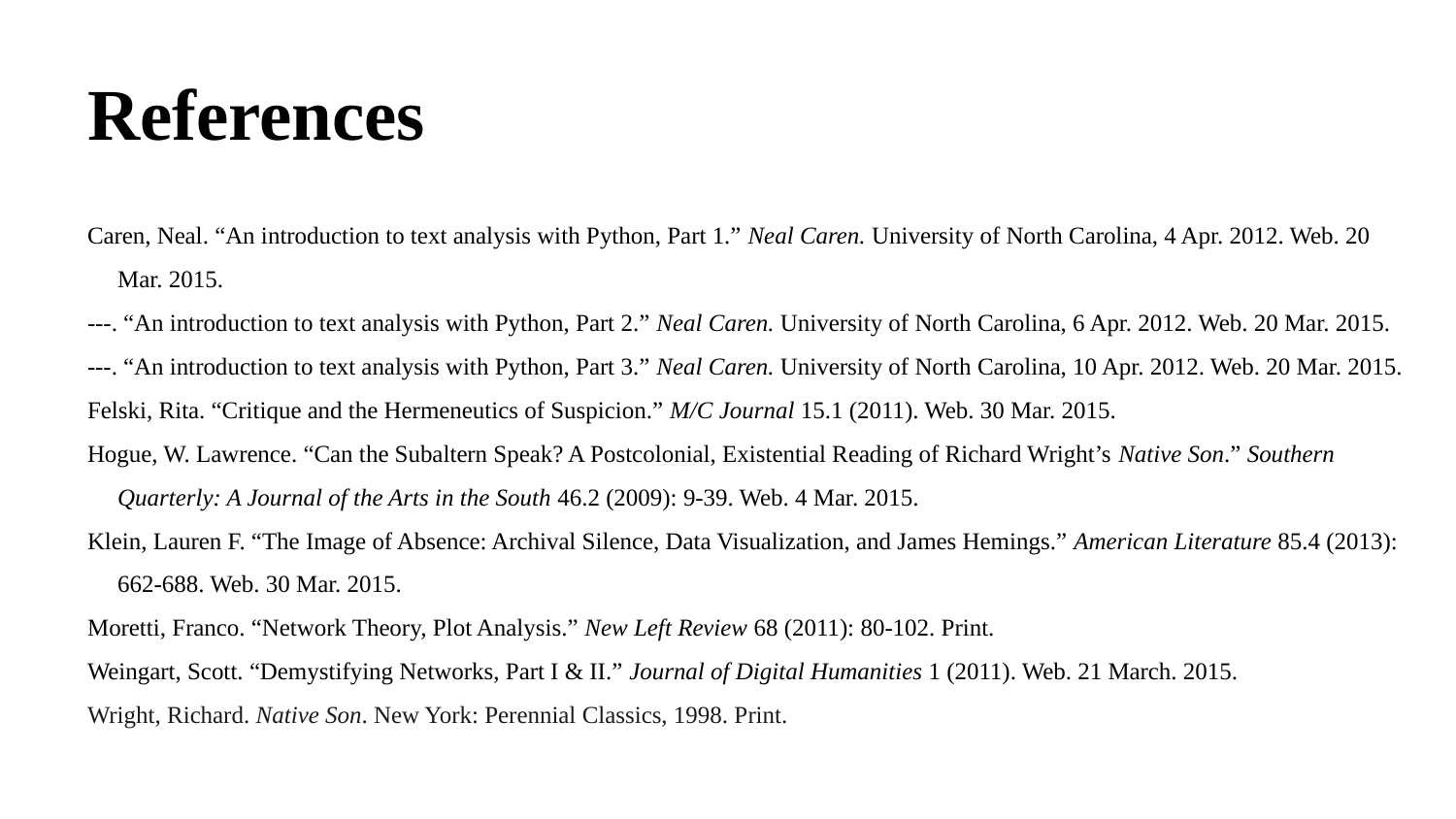

# References
Caren, Neal. “An introduction to text analysis with Python, Part 1.” Neal Caren. University of North Carolina, 4 Apr. 2012. Web. 20
     Mar. 2015.
---. “An introduction to text analysis with Python, Part 2.” Neal Caren. University of North Carolina, 6 Apr. 2012. Web. 20 Mar. 2015.
---. “An introduction to text analysis with Python, Part 3.” Neal Caren. University of North Carolina, 10 Apr. 2012. Web. 20 Mar. 2015.
Felski, Rita. “Critique and the Hermeneutics of Suspicion.” M/C Journal 15.1 (2011). Web. 30 Mar. 2015.
Hogue, W. Lawrence. “Can the Subaltern Speak? A Postcolonial, Existential Reading of Richard Wright’s Native Son.” Southern
     Quarterly: A Journal of the Arts in the South 46.2 (2009): 9-39. Web. 4 Mar. 2015.
Klein, Lauren F. “The Image of Absence: Archival Silence, Data Visualization, and James Hemings.” American Literature 85.4 (2013):
     662-688. Web. 30 Mar. 2015.
Moretti, Franco. “Network Theory, Plot Analysis.” New Left Review 68 (2011): 80-102. Print.
Weingart, Scott. “Demystifying Networks, Part I & II.” Journal of Digital Humanities 1 (2011). Web. 21 March. 2015.
Wright, Richard. Native Son. New York: Perennial Classics, 1998. Print.